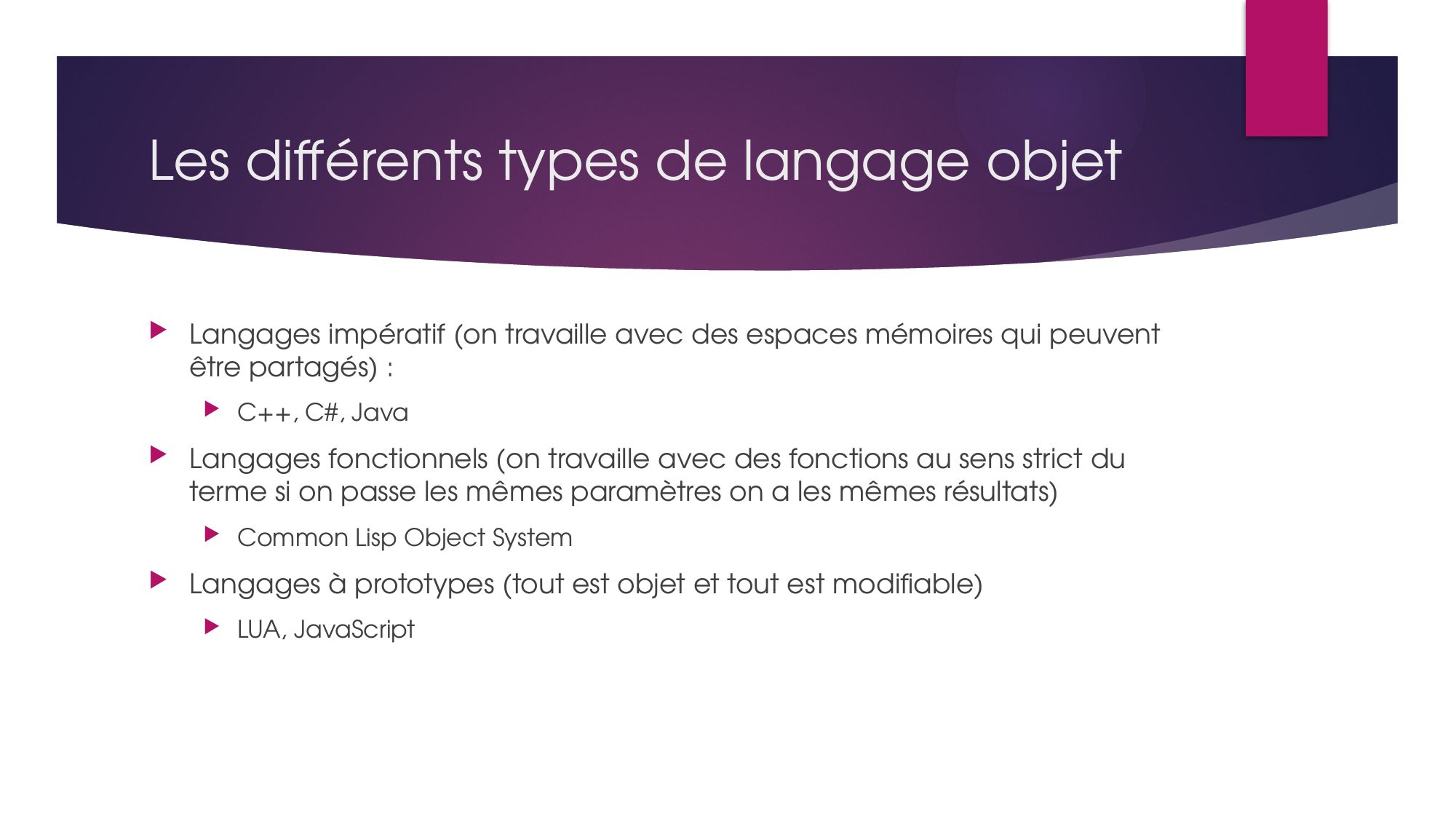

# Les différents types de langage objet
Langages impératif (on travaille avec des espaces mémoires qui peuvent être partagés) :
C++, C#, Java
Langages fonctionnels (on travaille avec des fonctions au sens strict du terme si on passe les mêmes paramètres on a les mêmes résultats)
Common Lisp Object System
Langages à prototypes (tout est objet et tout est modifiable)
LUA, JavaScript